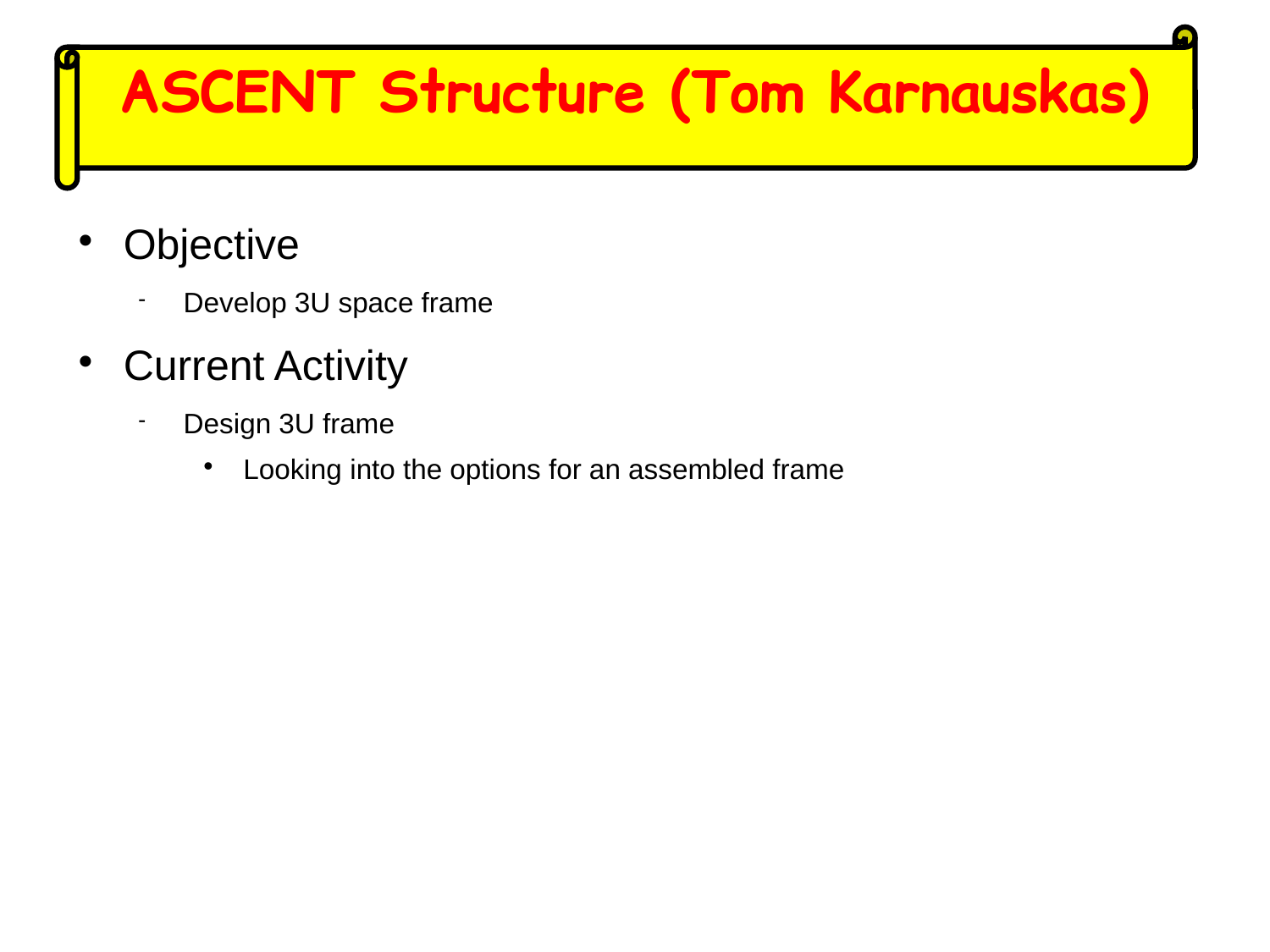

ASCENT Structure (Tom Karnauskas)
# Objective
Develop 3U space frame
Current Activity
Design 3U frame
Looking into the options for an assembled frame